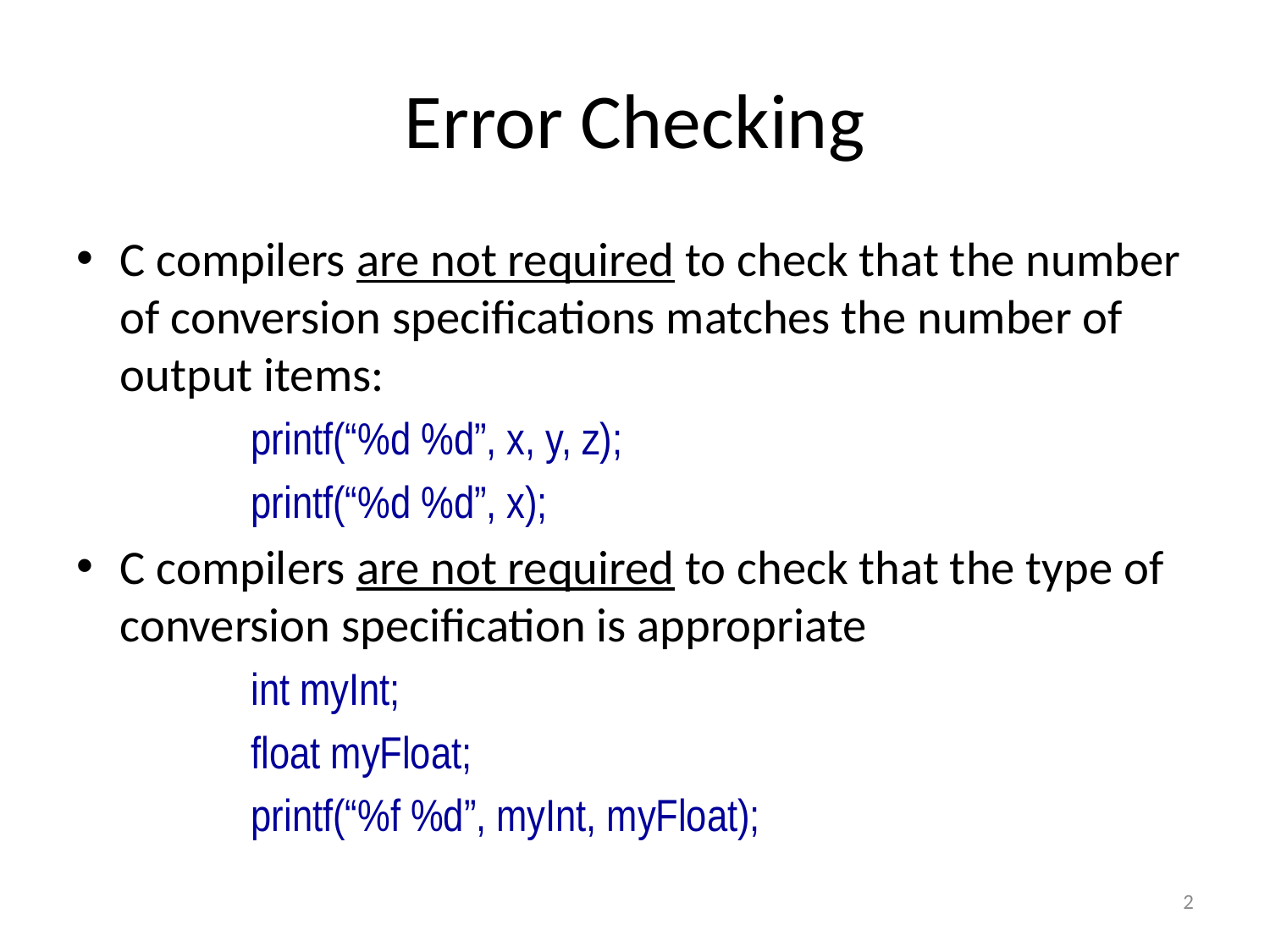

# Error Checking
C compilers are not required to check that the number of conversion specifications matches the number of output items:
printf(“%d %d”, x, y, z);
printf(“%d %d”, x);
C compilers are not required to check that the type of conversion specification is appropriate
int myInt;
float myFloat;
printf(“%f %d”, myInt, myFloat);

2